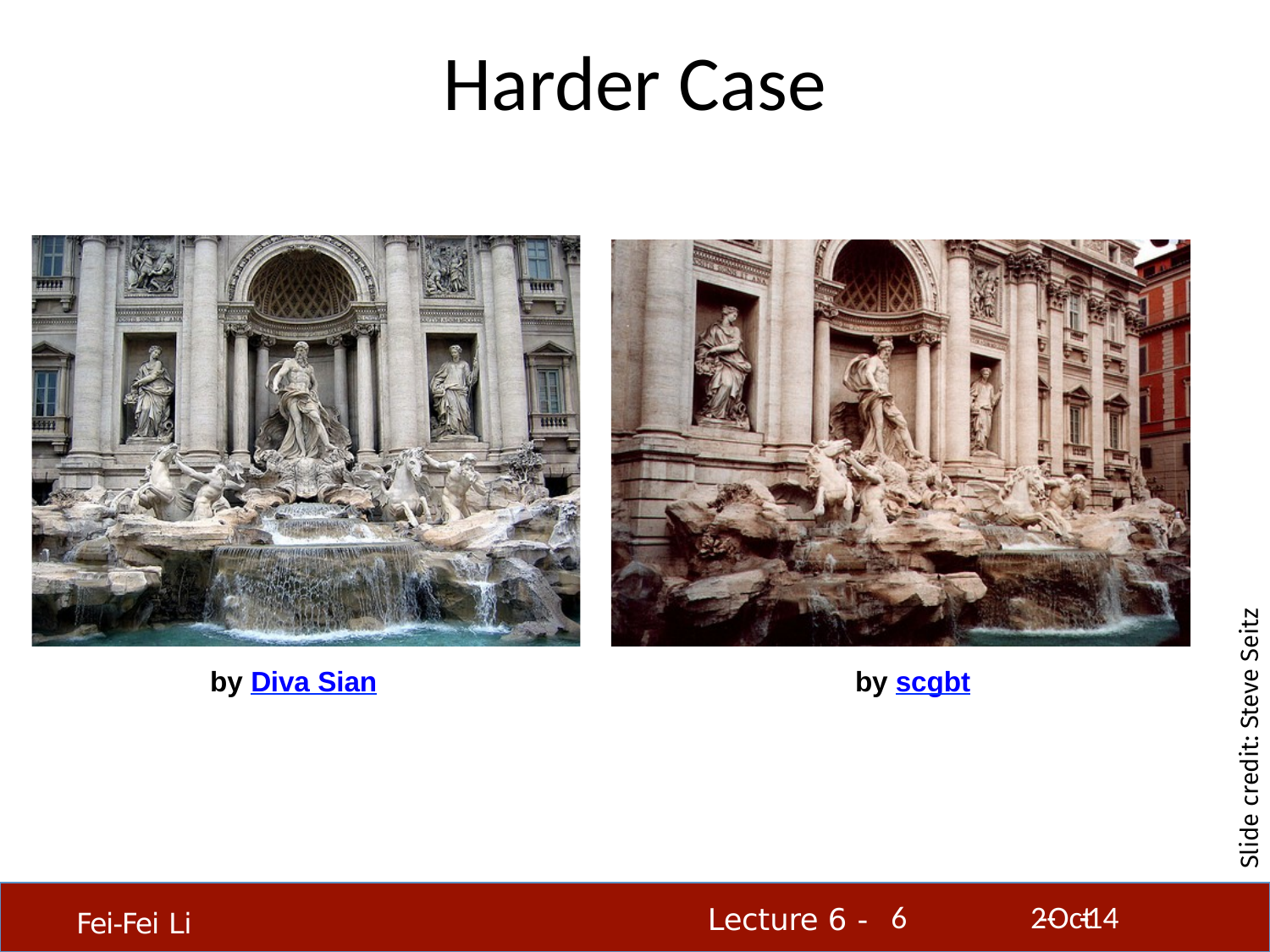

# Harder Case

Slide credit: Steve Seitz
by Diva Sian
by scgbt
6
2-­‐Oct-­‐14
Lecture 6 -
Fei-Fei Li